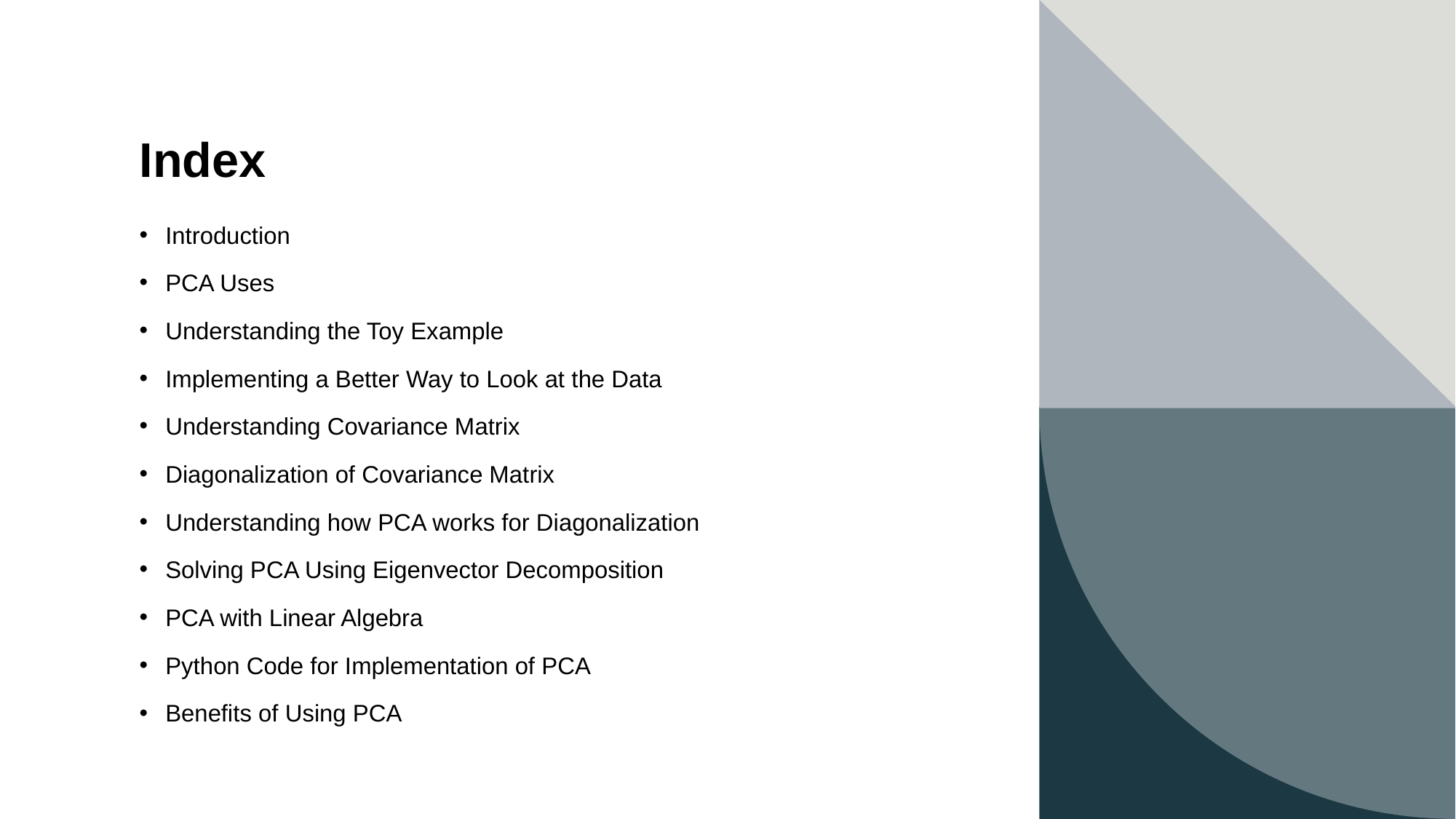

# Index
Introduction
PCA Uses
Understanding the Toy Example
Implementing a Better Way to Look at the Data
Understanding Covariance Matrix
Diagonalization of Covariance Matrix
Understanding how PCA works for Diagonalization
Solving PCA Using Eigenvector Decomposition
PCA with Linear Algebra
Python Code for Implementation of PCA
Benefits of Using PCA